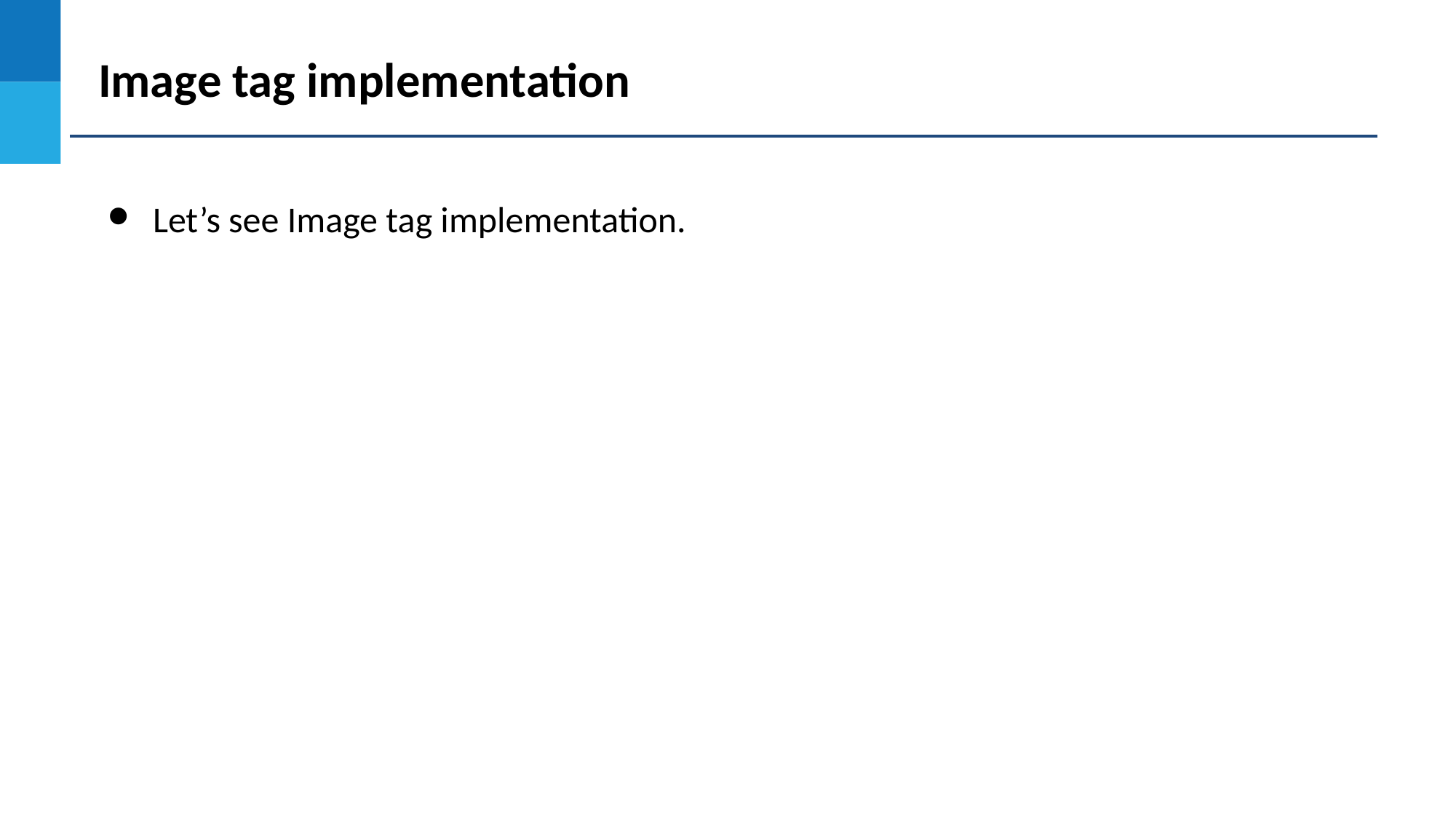

Image tag implementation
Let’s see Image tag implementation.